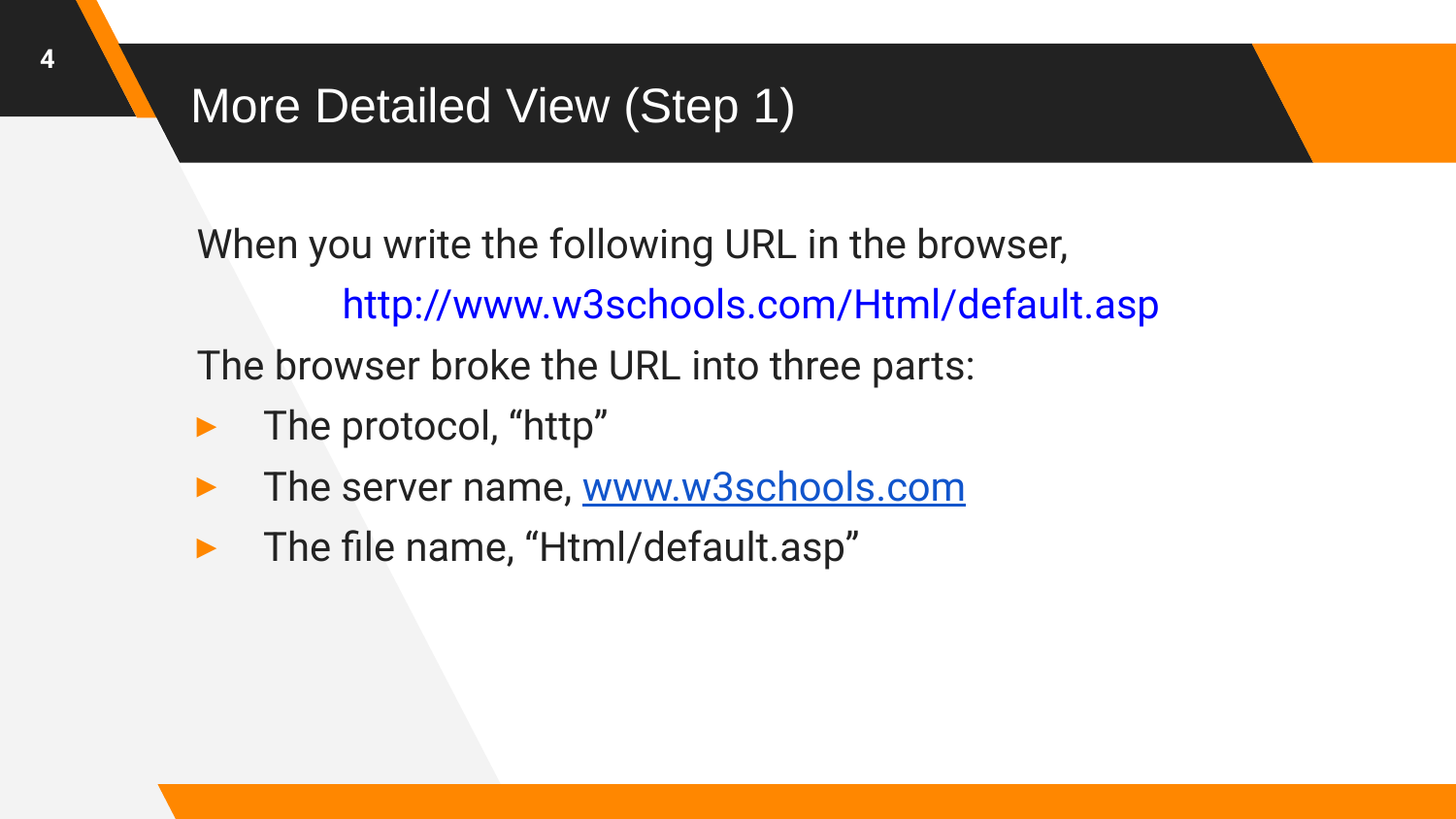

4
# More Detailed View (Step 1)
When you write the following URL in the browser,
	http://www.w3schools.com/Html/default.asp
The browser broke the URL into three parts:
The protocol, “http”
The server name, www.w3schools.com
The file name, “Html/default.asp”